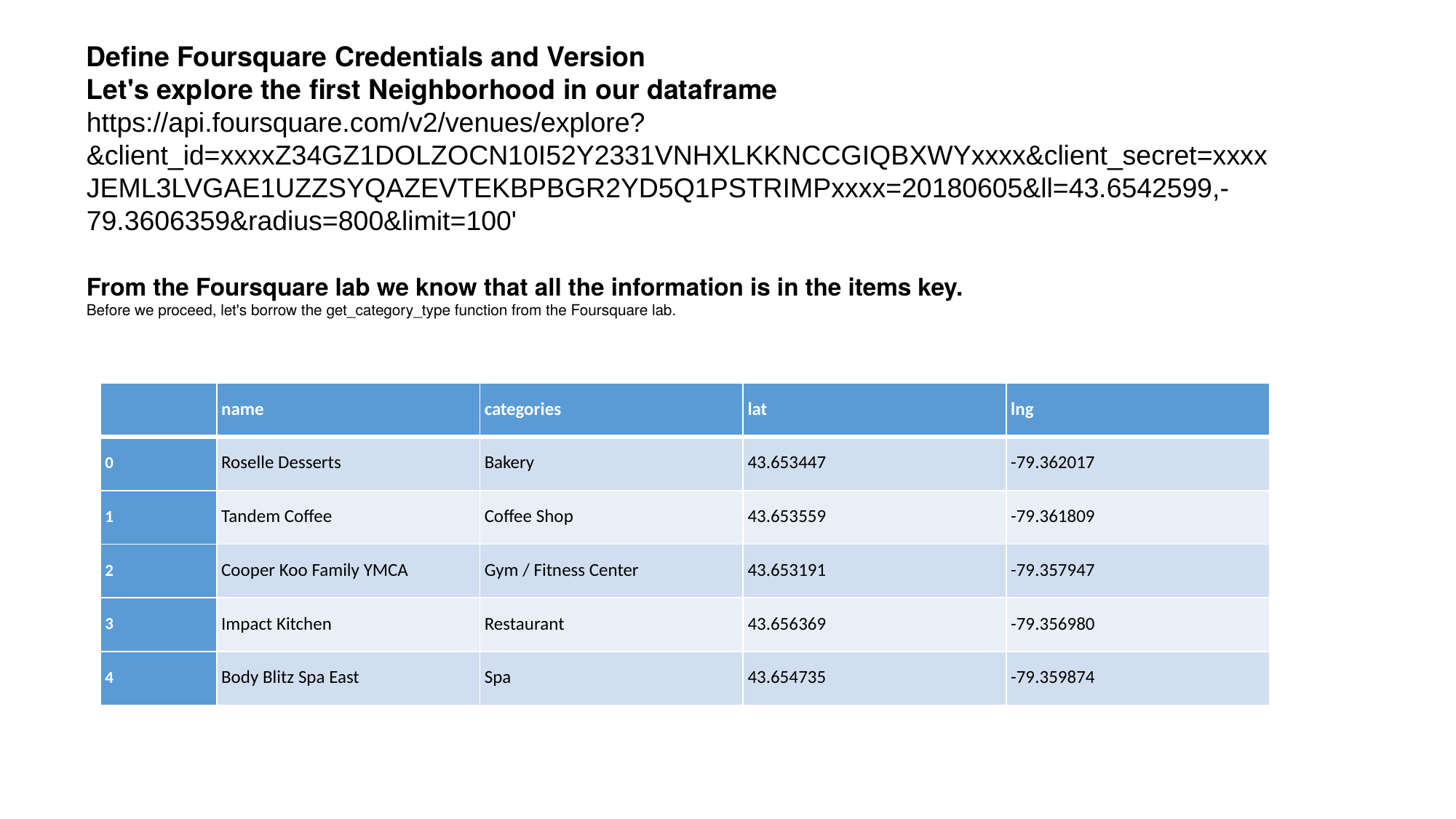

Define Foursquare Credentials and Version
Let's explore the first Neighborhood in our dataframe
https://api.foursquare.com/v2/venues/explore?&client_id=xxxxZ34GZ1DOLZOCN10I52Y2331VNHXLKKNCCGIQBXWYxxxx&client_secret=xxxxJEML3LVGAE1UZZSYQAZEVTEKBPBGR2YD5Q1PSTRIMPxxxx=20180605&ll=43.6542599,-79.3606359&radius=800&limit=100'

From the Foursquare lab we know that all the information is in the items key.
Before we proceed, let's borrow the get_category_type function from the Foursquare lab.
|  | name | categories | lat | lng |
| --- | --- | --- | --- | --- |
| 0 | Roselle Desserts | Bakery | 43.653447 | -79.362017 |
| 1 | Tandem Coffee | Coffee Shop | 43.653559 | -79.361809 |
| 2 | Cooper Koo Family YMCA | Gym / Fitness Center | 43.653191 | -79.357947 |
| 3 | Impact Kitchen | Restaurant | 43.656369 | -79.356980 |
| 4 | Body Blitz Spa East | Spa | 43.654735 | -79.359874 |